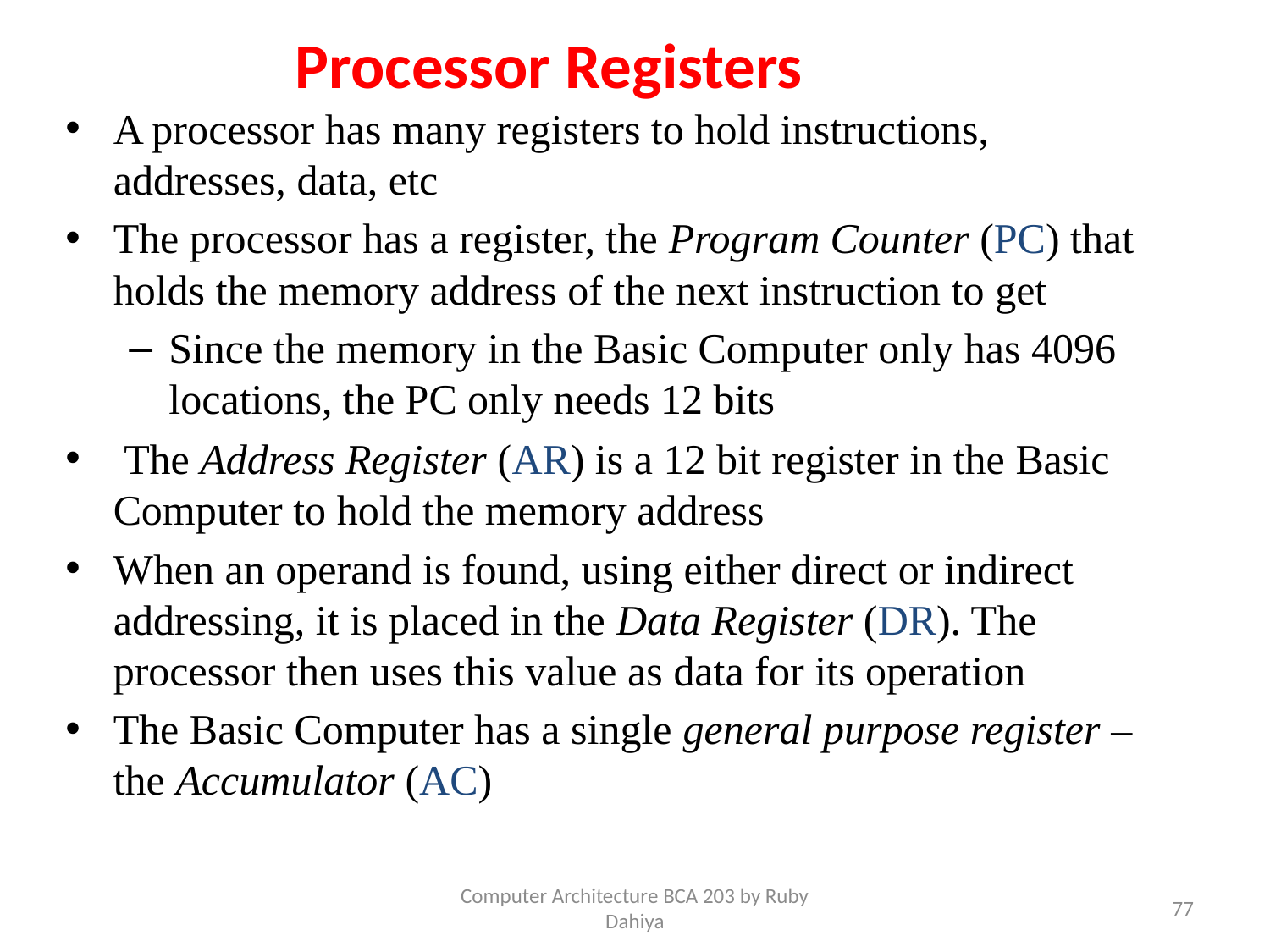

# Processor Registers
A processor has many registers to hold instructions, addresses, data, etc
The processor has a register, the Program Counter (PC) that holds the memory address of the next instruction to get
Since the memory in the Basic Computer only has 4096 locations, the PC only needs 12 bits
 The Address Register (AR) is a 12 bit register in the Basic Computer to hold the memory address
When an operand is found, using either direct or indirect addressing, it is placed in the Data Register (DR). The processor then uses this value as data for its operation
The Basic Computer has a single general purpose register – the Accumulator (AC)
Computer Architecture BCA 203 by Ruby Dahiya
77